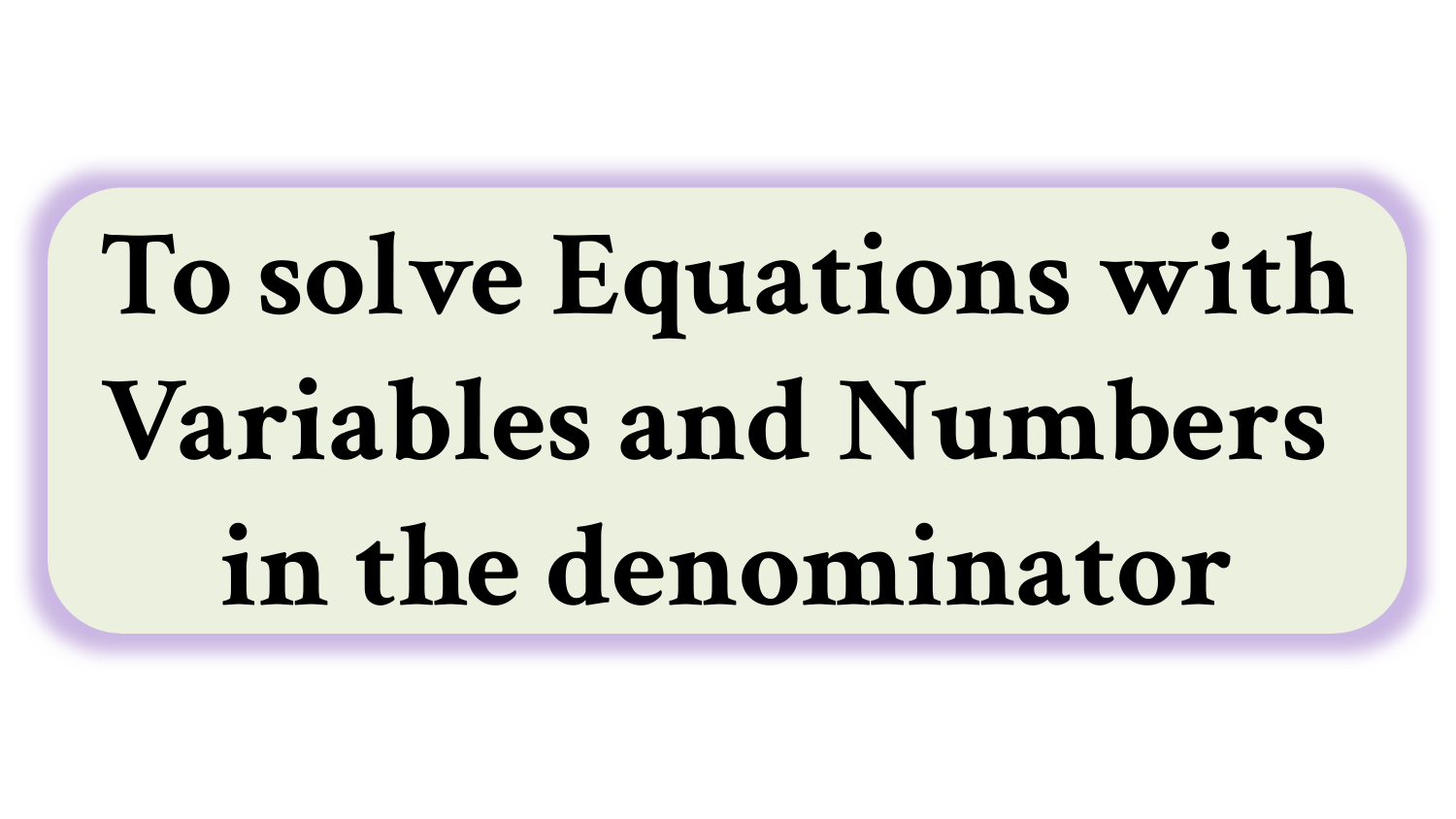

To solve Equations with Variables and Numbers
in the denominator